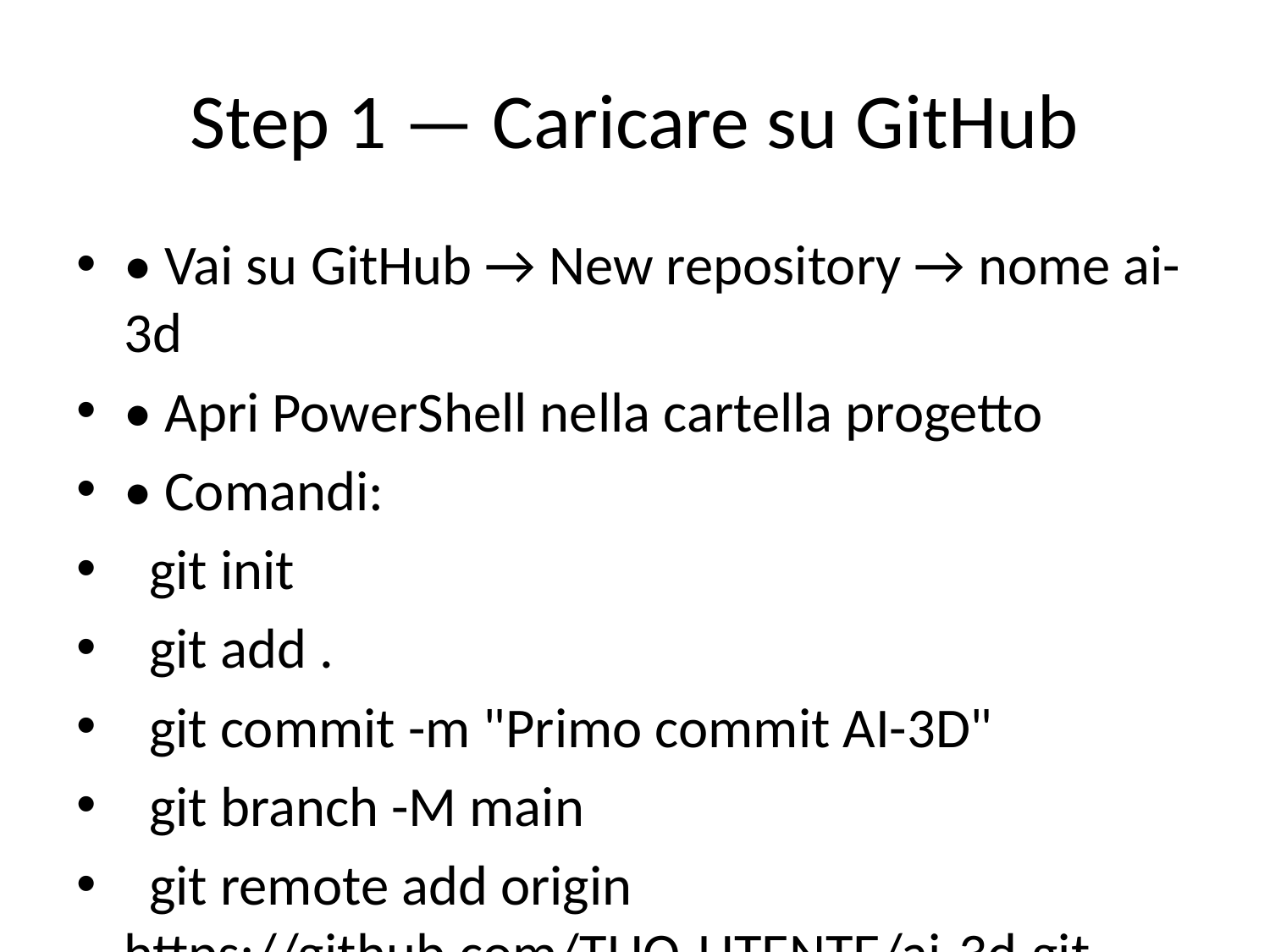

# Step 1 — Caricare su GitHub
• Vai su GitHub → New repository → nome ai-3d
• Apri PowerShell nella cartella progetto
• Comandi:
  git init
  git add .
  git commit -m "Primo commit AI-3D"
  git branch -M main
  git remote add origin https://github.com/TUO-UTENTE/ai-3d.git
  git push -u origin main
• Controlla repo online